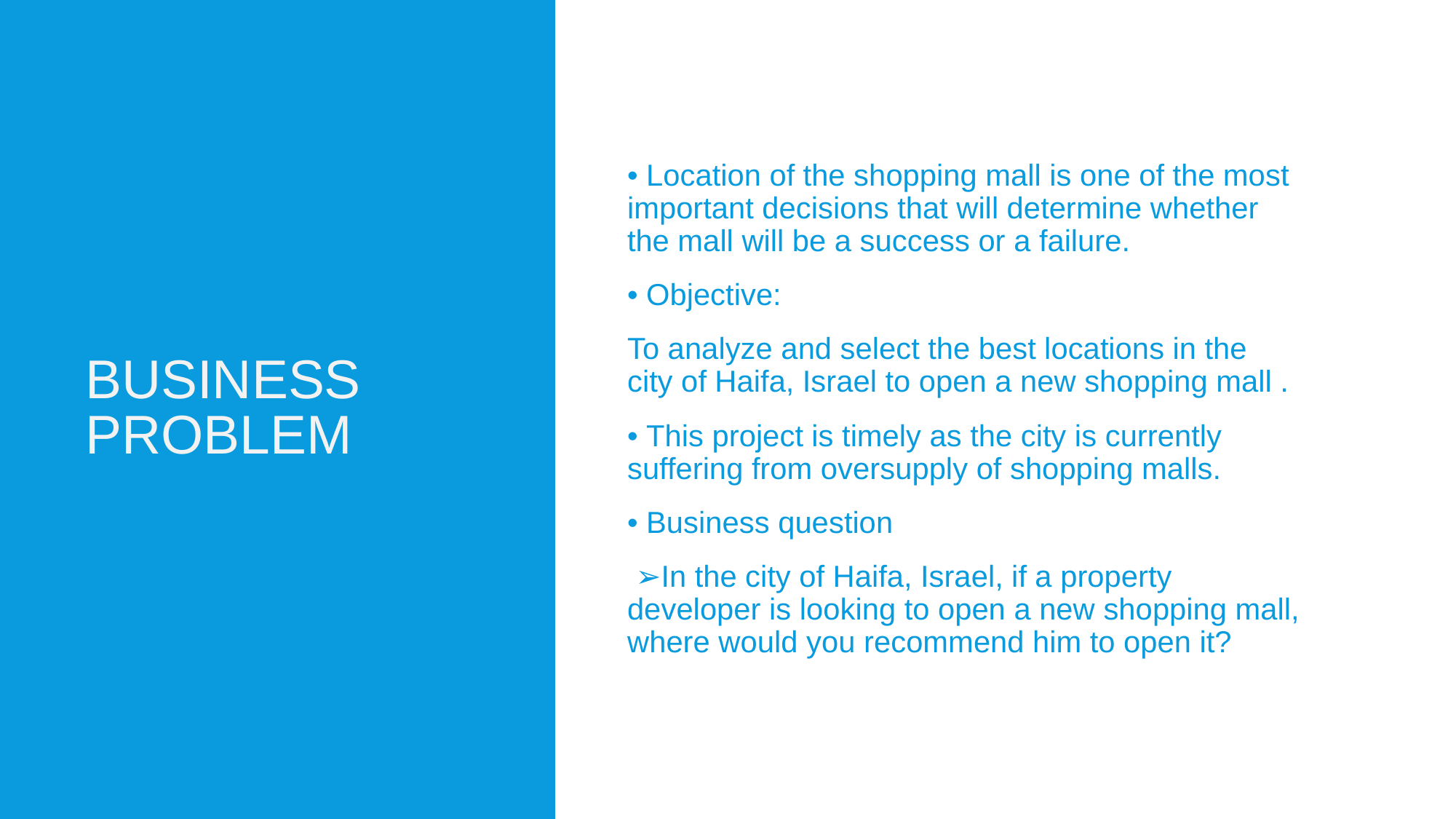

# Business problem
• Location of the shopping mall is one of the most important decisions that will determine whether the mall will be a success or a failure.
• Objective:
To analyze and select the best locations in the city of Haifa, Israel to open a new shopping mall .
• This project is timely as the city is currently suffering from oversupply of shopping malls.
• Business question
 ➢In the city of Haifa, Israel, if a property developer is looking to open a new shopping mall, where would you recommend him to open it?